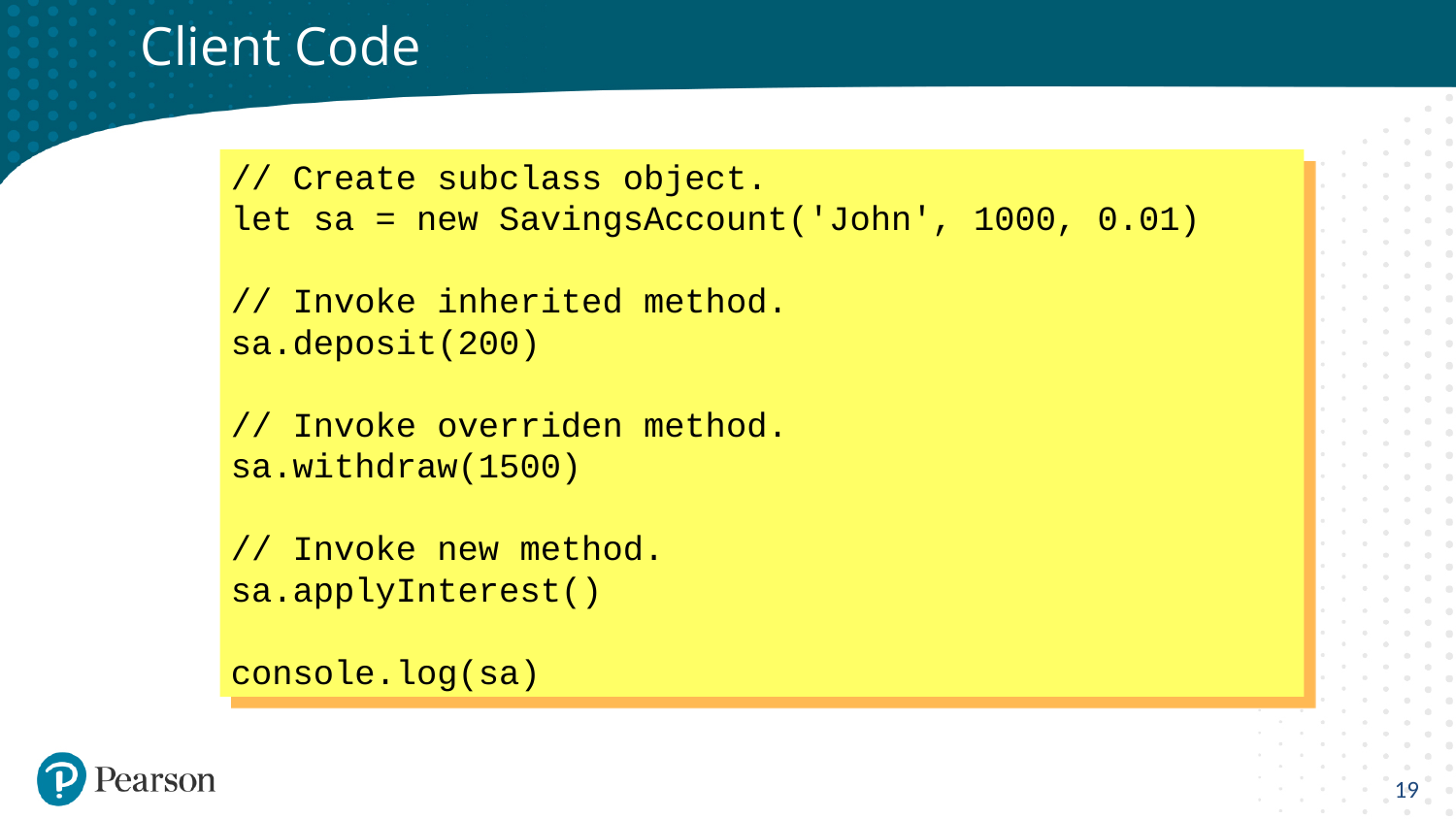

# Client Code
// Create subclass object.
let sa = new SavingsAccount('John', 1000, 0.01)

// Invoke inherited method.
sa.deposit(200)

// Invoke overriden method.
sa.withdraw(1500)

// Invoke new method.
sa.applyInterest()

console.log(sa)
19